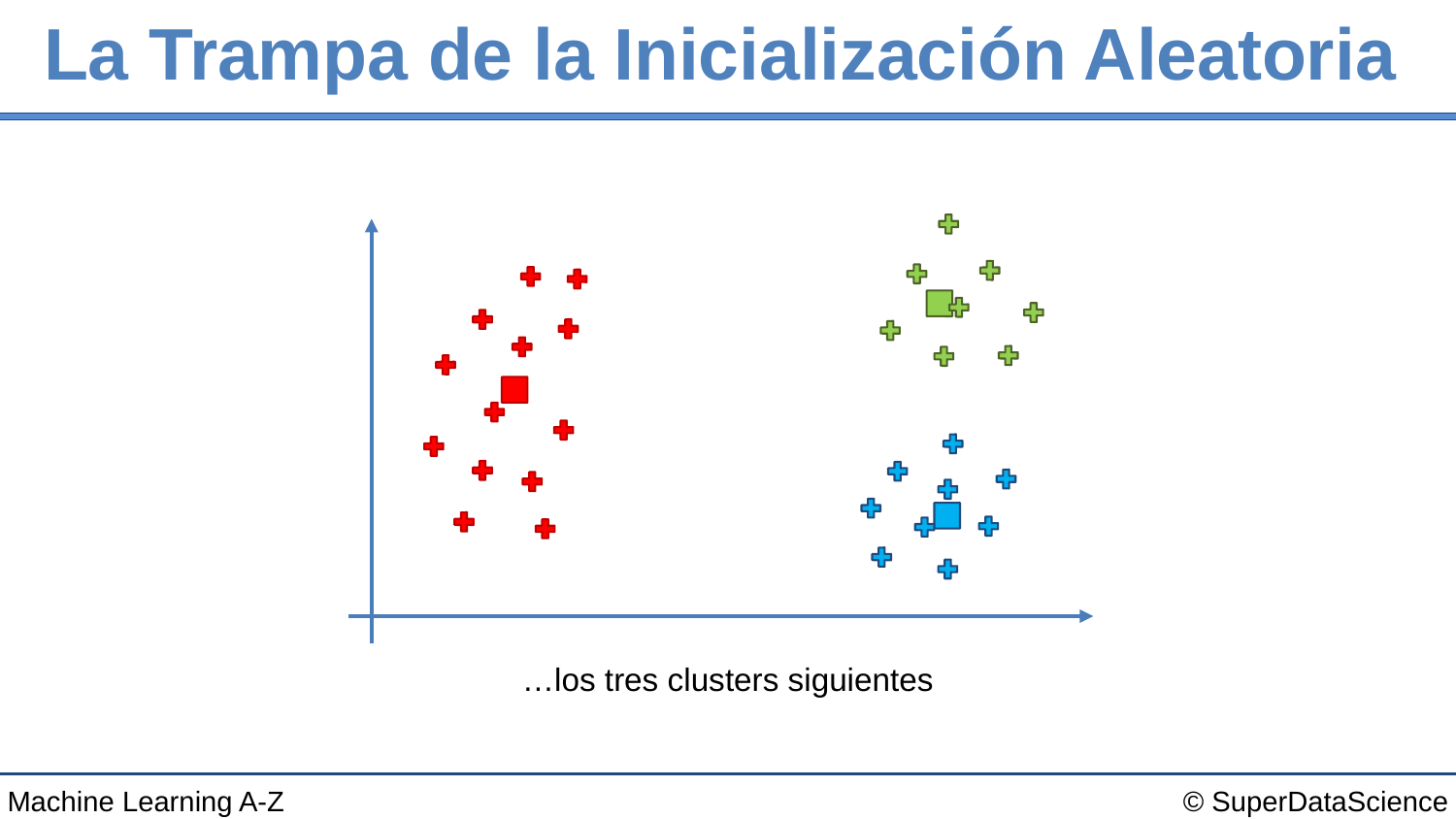

# La Trampa de la Inicialización Aleatoria

…los tres clusters siguientes